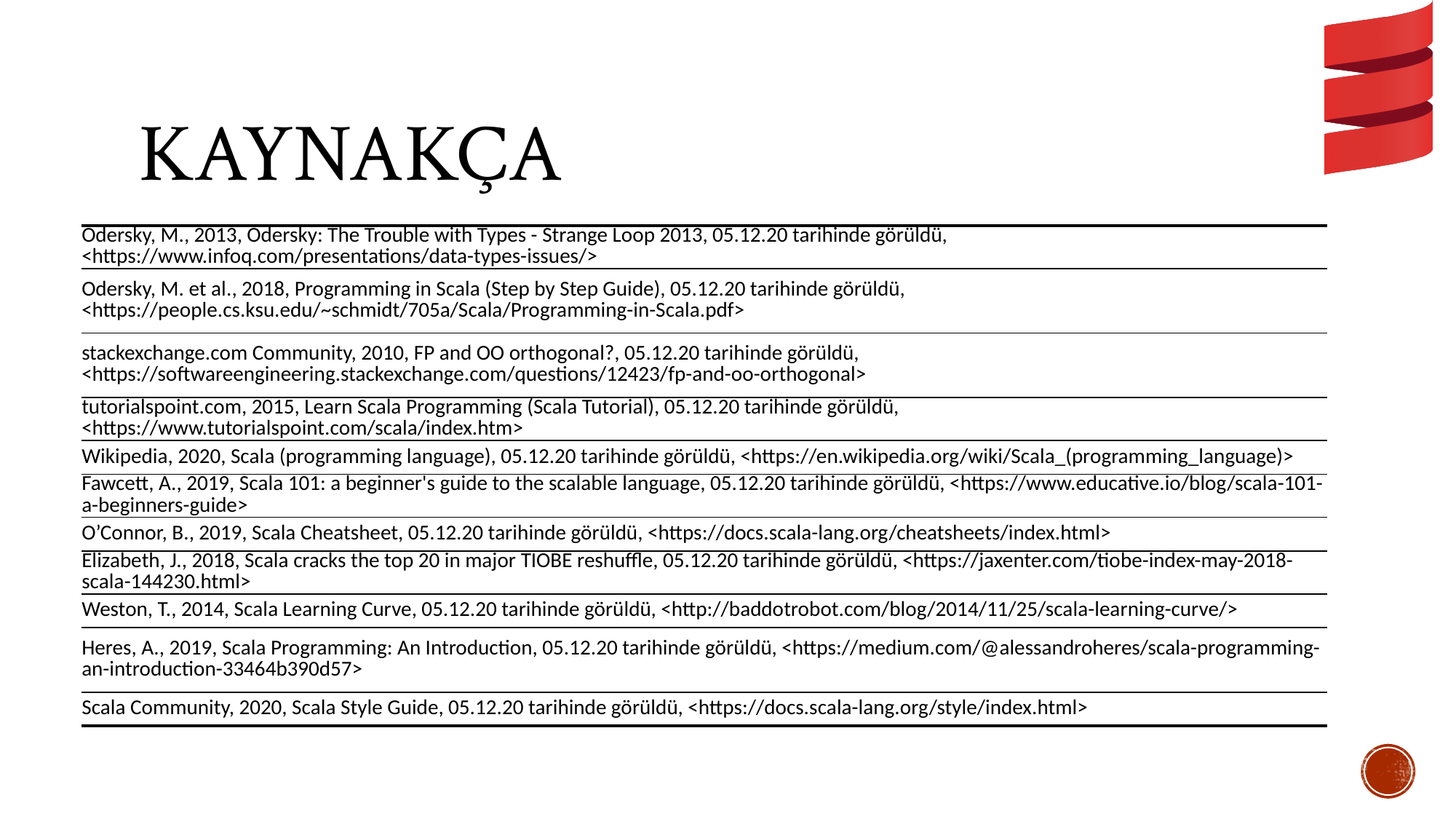

# KAYNAKÇA
| Odersky, M., 2013, Odersky: The Trouble with Types - Strange Loop 2013, 05.12.20 tarihinde görüldü, <https://www.infoq.com/presentations/data-types-issues/> |
| --- |
| Odersky, M. et al., 2018, Programming in Scala (Step by Step Guide), 05.12.20 tarihinde görüldü, <https://people.cs.ksu.edu/~schmidt/705a/Scala/Programming-in-Scala.pdf> |
| stackexchange.com Community, 2010, FP and OO orthogonal?, 05.12.20 tarihinde görüldü, <https://softwareengineering.stackexchange.com/questions/12423/fp-and-oo-orthogonal> |
| tutorialspoint.com, 2015, Learn Scala Programming (Scala Tutorial), 05.12.20 tarihinde görüldü, <https://www.tutorialspoint.com/scala/index.htm> |
| Wikipedia, 2020, Scala (programming language), 05.12.20 tarihinde görüldü, <https://en.wikipedia.org/wiki/Scala\_(programming\_language)> |
| Fawcett, A., 2019, Scala 101: a beginner's guide to the scalable language, 05.12.20 tarihinde görüldü, <https://www.educative.io/blog/scala-101-a-beginners-guide> |
| O’Connor, B., 2019, Scala Cheatsheet, 05.12.20 tarihinde görüldü, <https://docs.scala-lang.org/cheatsheets/index.html> |
| Elizabeth, J., 2018, Scala cracks the top 20 in major TIOBE reshuffle, 05.12.20 tarihinde görüldü, <https://jaxenter.com/tiobe-index-may-2018-scala-144230.html> |
| Weston, T., 2014, Scala Learning Curve, 05.12.20 tarihinde görüldü, <http://baddotrobot.com/blog/2014/11/25/scala-learning-curve/> |
| Heres, A., 2019, Scala Programming: An Introduction, 05.12.20 tarihinde görüldü, <https://medium.com/@alessandroheres/scala-programming-an-introduction-33464b390d57> |
| Scala Community, 2020, Scala Style Guide, 05.12.20 tarihinde görüldü, <https://docs.scala-lang.org/style/index.html> |